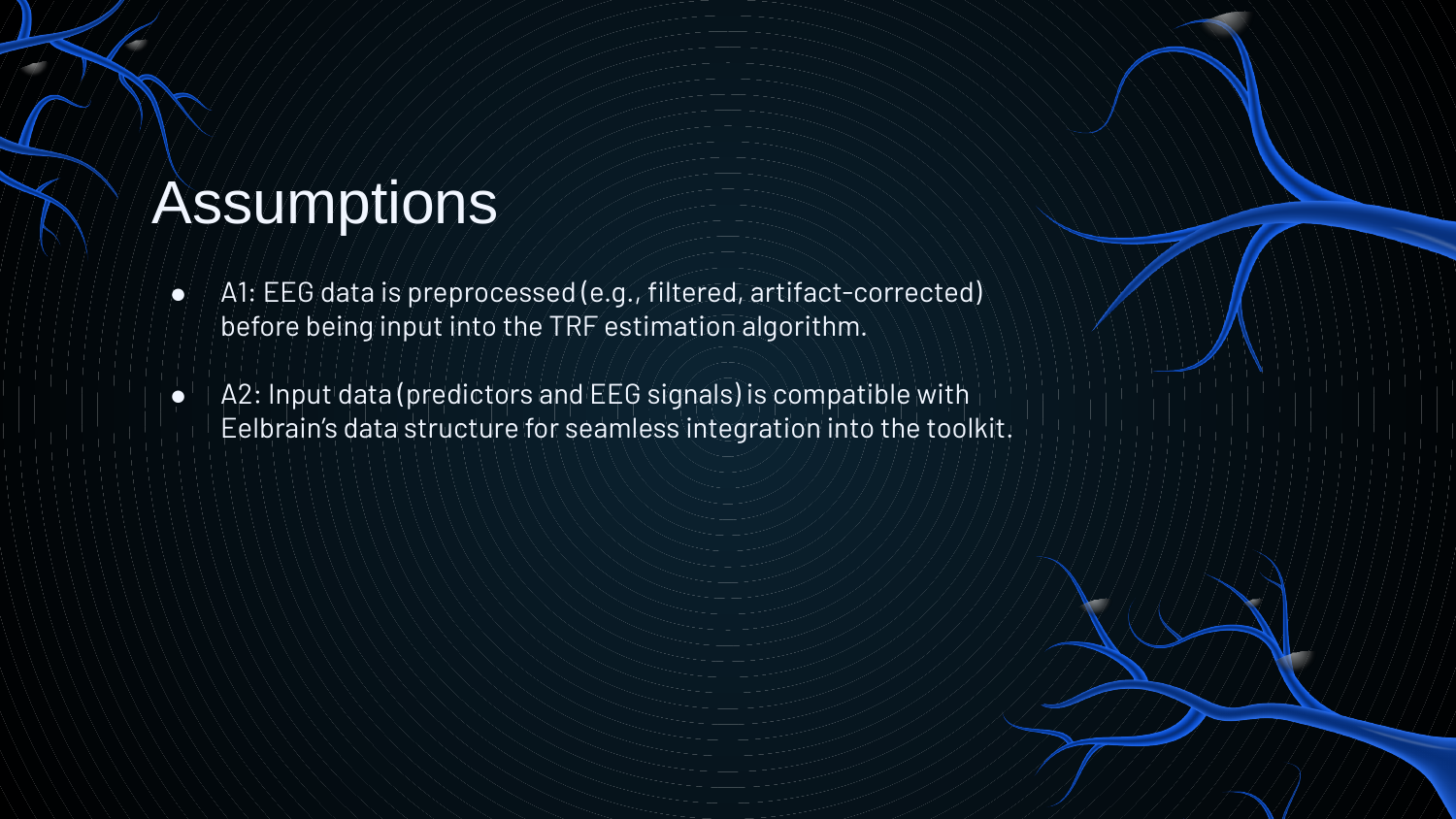

# Assumptions
A1: EEG data is preprocessed (e.g., filtered, artifact-corrected) before being input into the TRF estimation algorithm.
A2: Input data (predictors and EEG signals) is compatible with Eelbrain’s data structure for seamless integration into the toolkit.